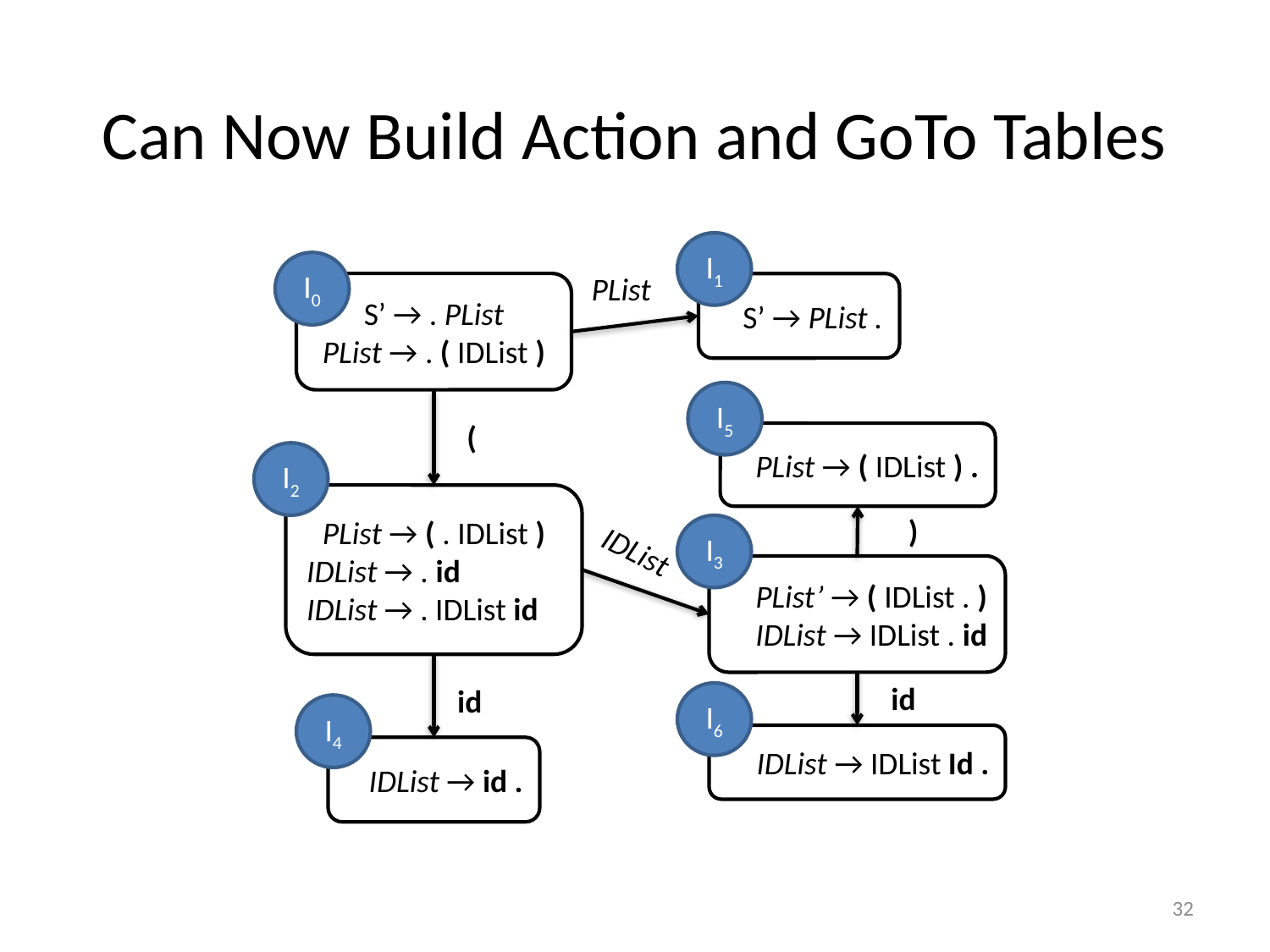

# Can Now Build Action and GoTo Tables
I1
S’ → PList .
I0
S’ → . PList
PList → . ( IDList )
PList
I5
PList → ( IDList ) .
(
I2
PList → ( . IDList )
IDList → . id
IDList → . IDList id
)
I3
PList’ → ( IDList . )
IDList → IDList . id
IDList
id
id
I6
IDList → IDList Id .
I4
IDList → id .
32